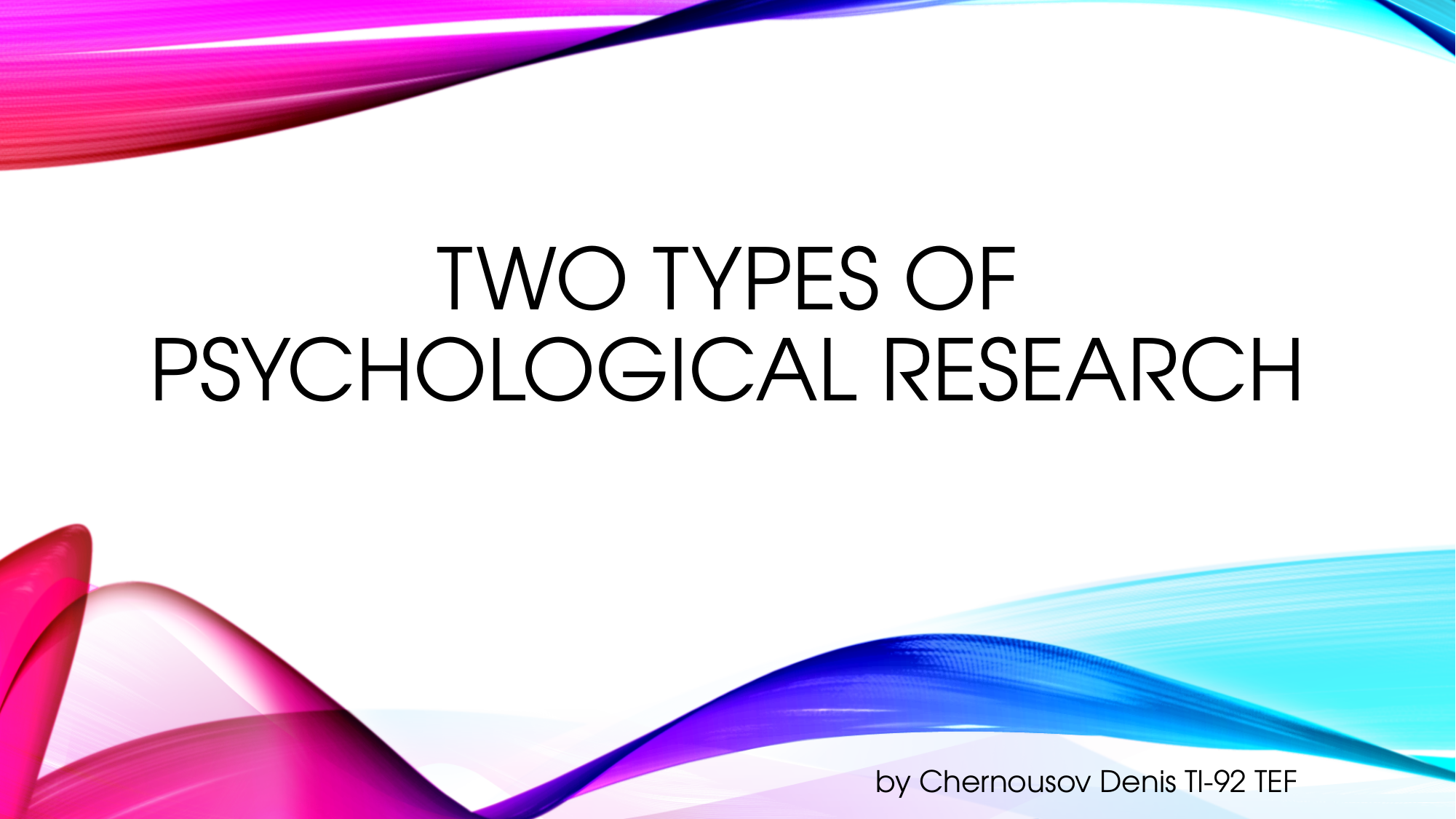

# two types of psychological research
by Chernousov Denis TI-92 TEF